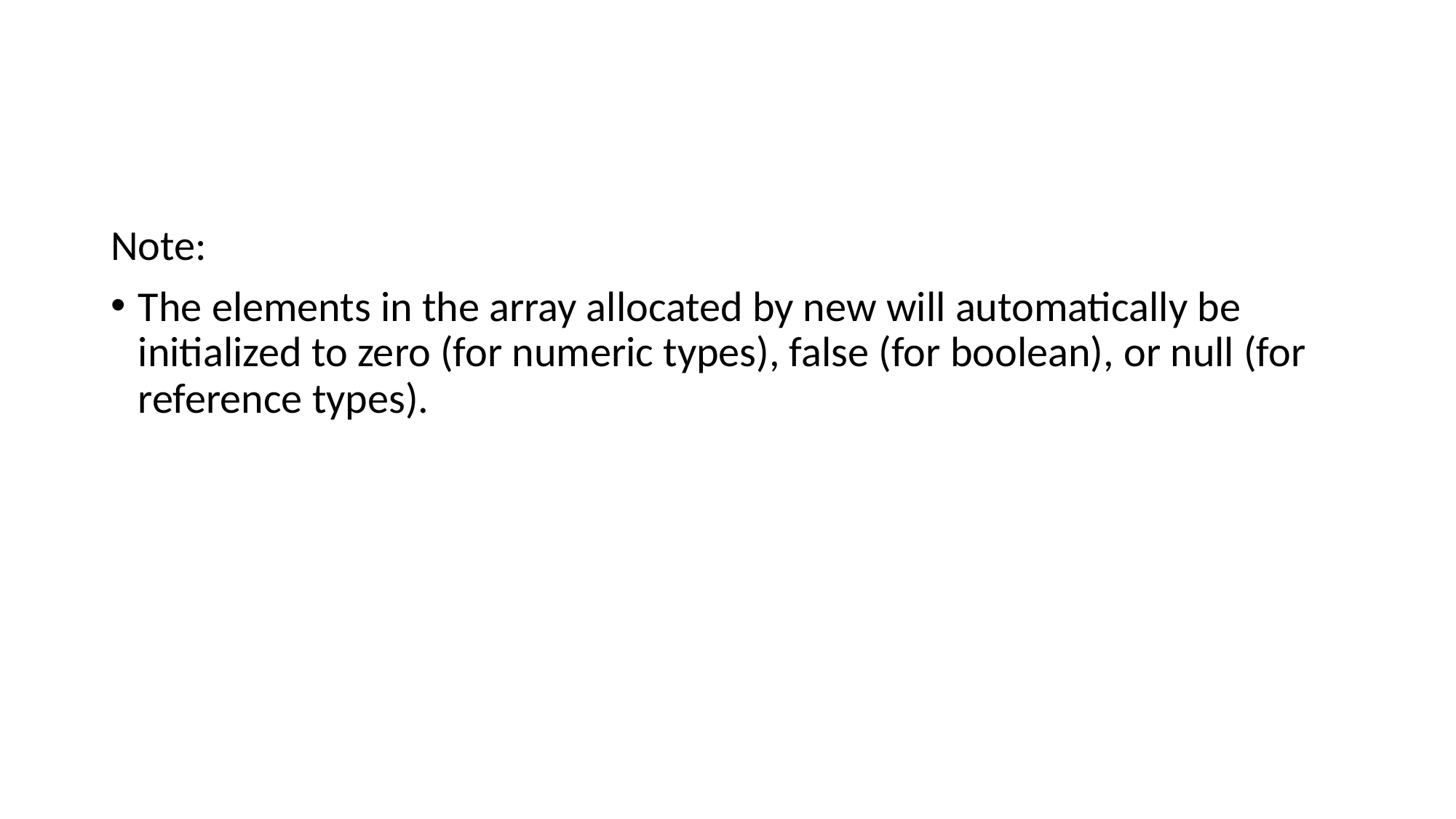

#
Note:
The elements in the array allocated by new will automatically be initialized to zero (for numeric types), false (for boolean), or null (for reference types).